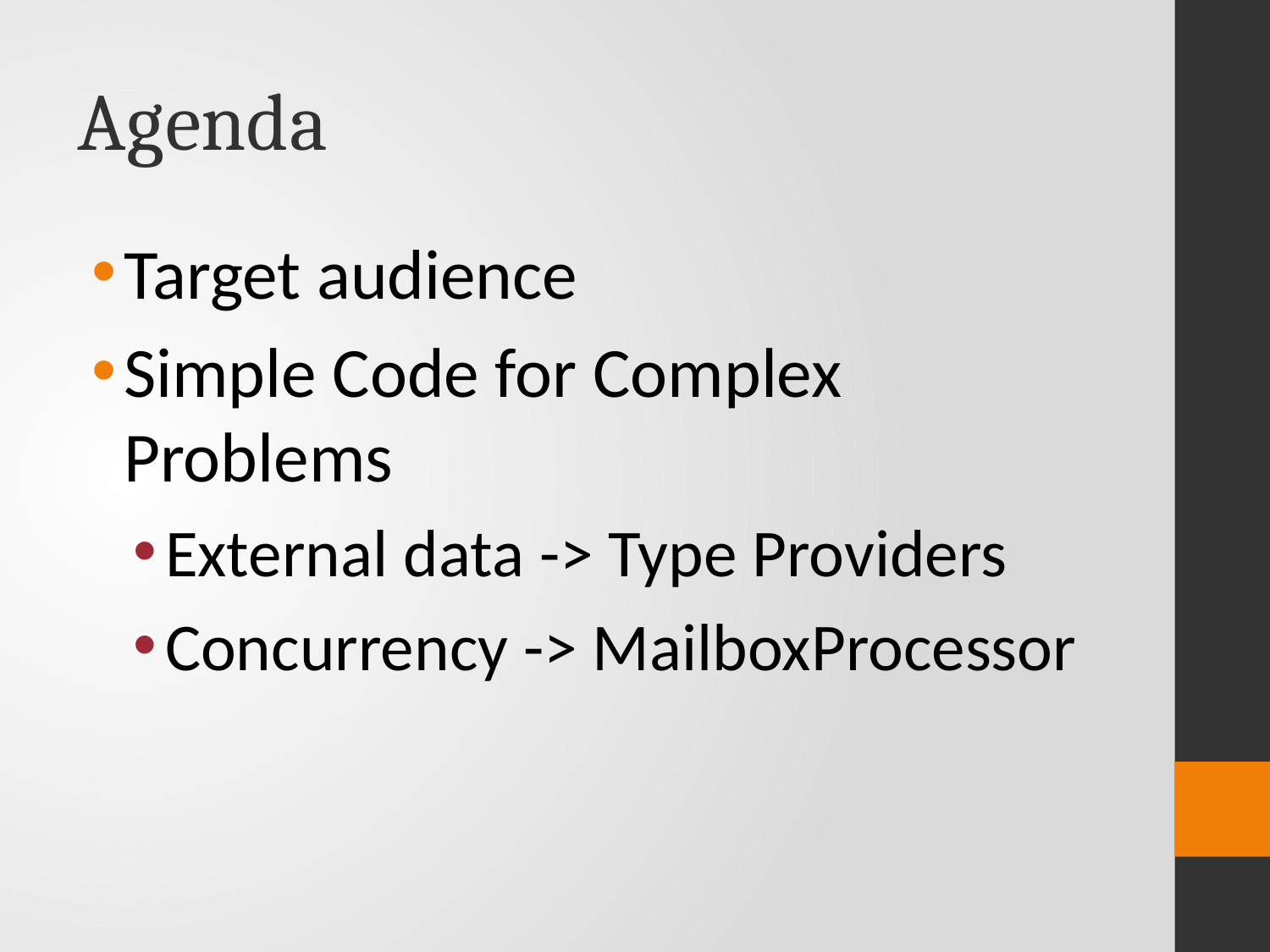

# Agenda
Target audience
Simple Code for Complex Problems
External data -> Type Providers
Concurrency -> MailboxProcessor